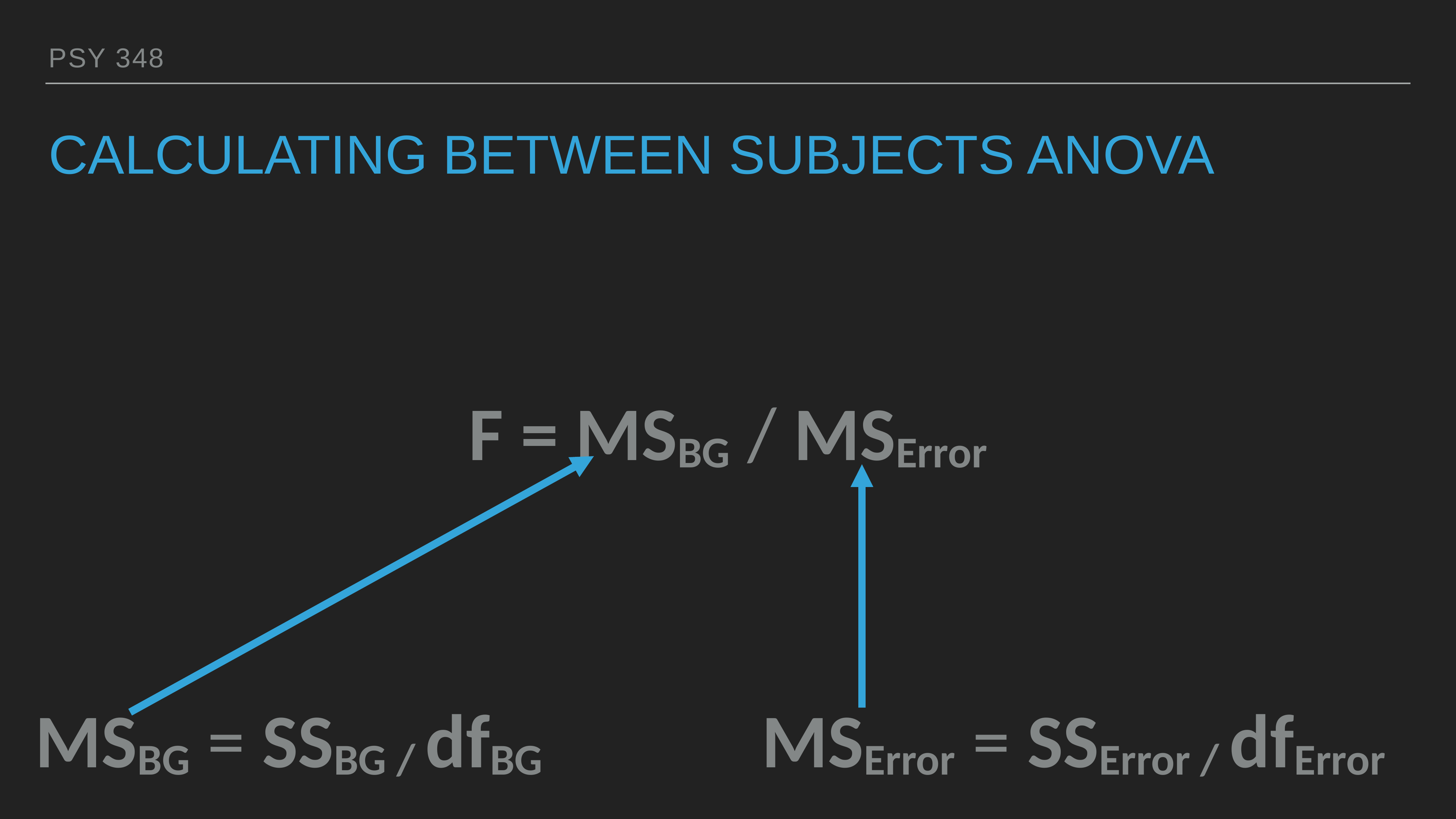

PSY 348
# Calculating Between subjects anova
F = MSBG / MSError

MSBG = SSBG / dfBG
MSError = SSError / dfError